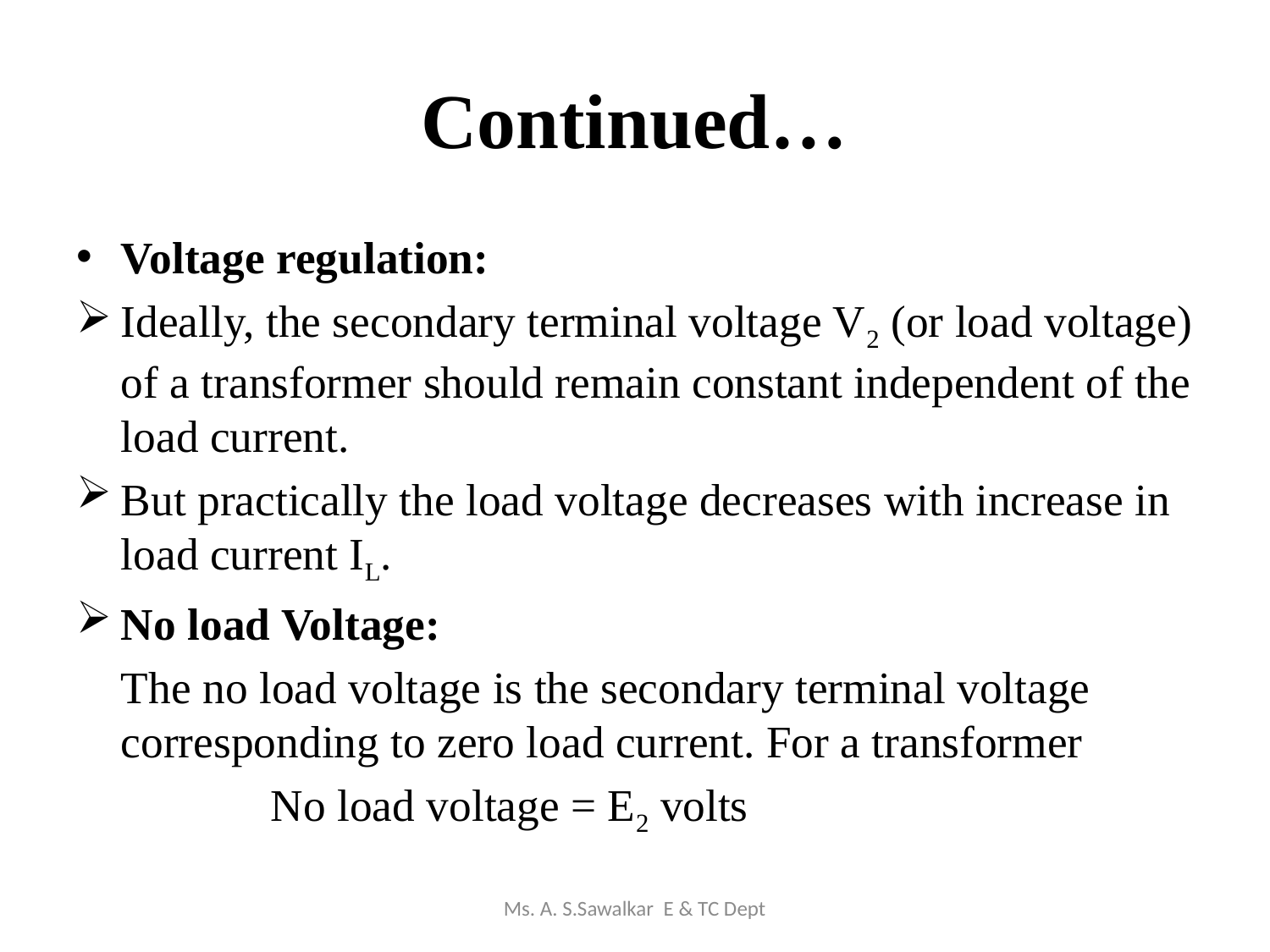

# Continued…
Voltage regulation:
Ideally, the secondary terminal voltage V2 (or load voltage) of a transformer should remain constant independent of the load current.
But practically the load voltage decreases with increase in load current IL.
No load Voltage:
		The no load voltage is the secondary terminal voltage corresponding to zero load current. For a transformer
                 No load voltage = E2 volts
Ms. A. S.Sawalkar  E & TC Dept